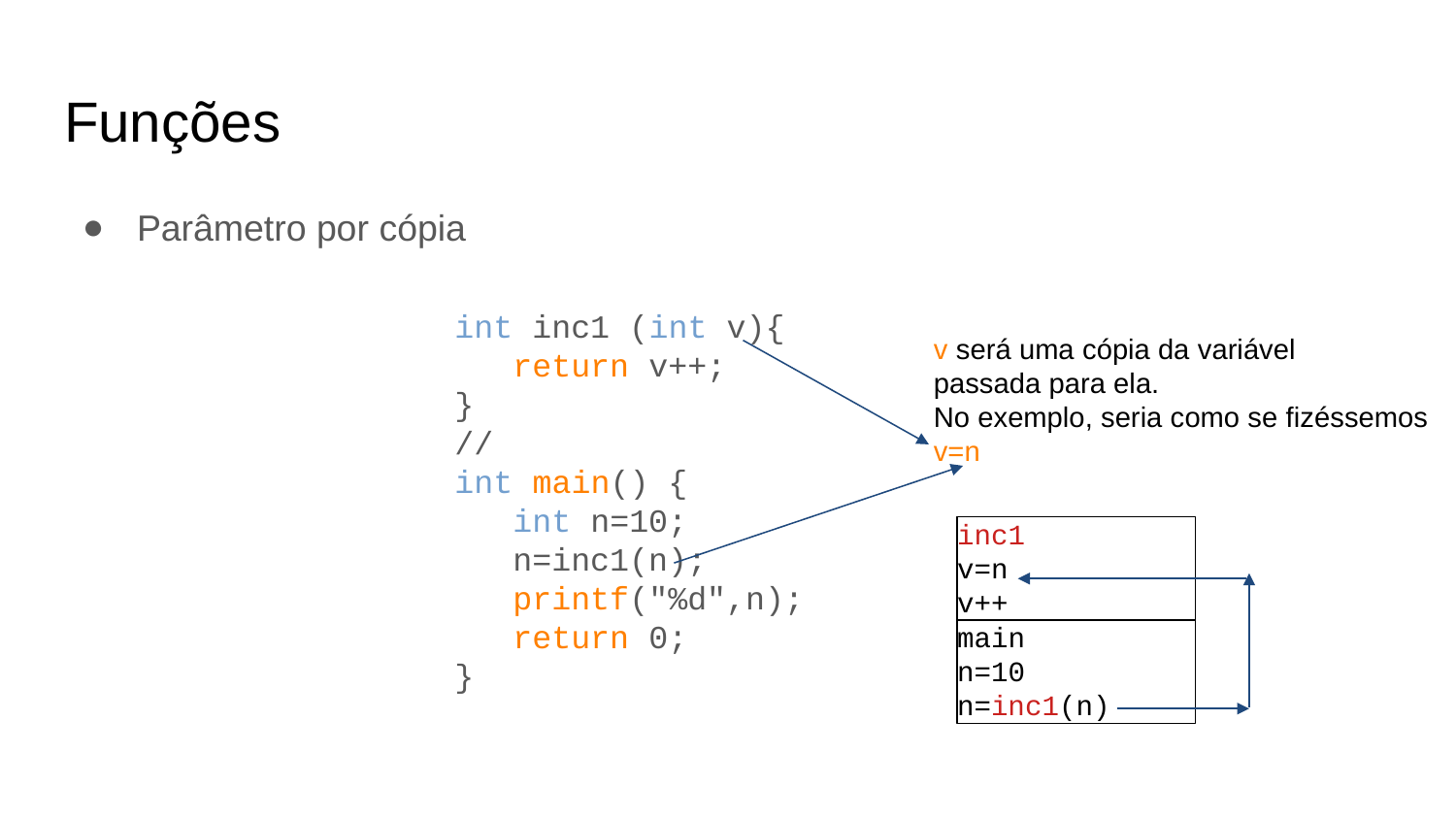

Funções
Parâmetro por cópia

int inc1 (int v){
   return v++;
}
//
int main() {
   int n=10;
   n=inc1(n);
   printf("%d",n);
   return 0;
}

v será uma cópia da variável
passada para ela.
No exemplo, seria como se fizéssemos
v=n
inc1
v=n
v++
main
n=10
n=inc1(n)